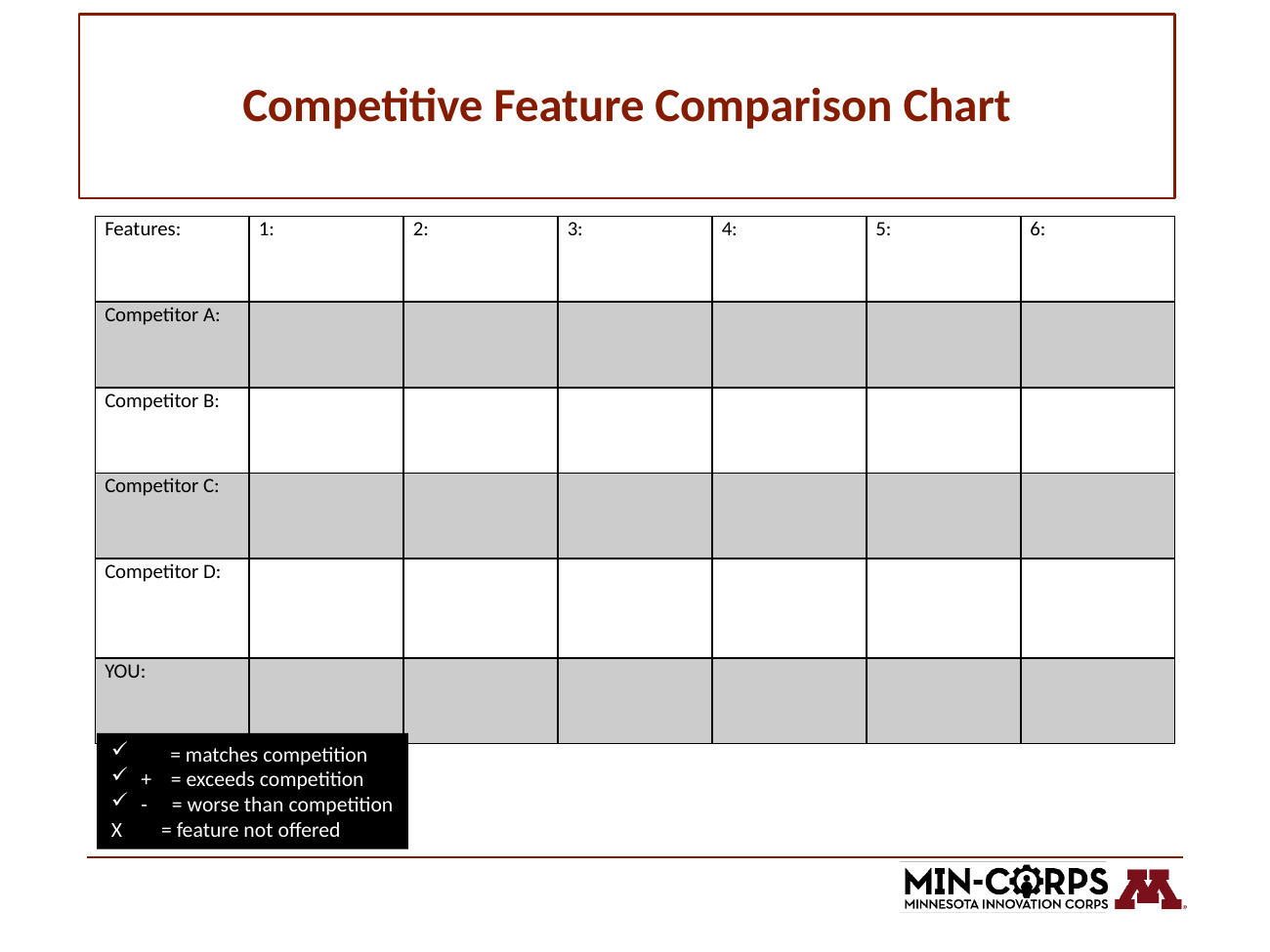

# Competitive Feature Comparison Chart
| Features: | 1: | 2: | 3: | 4: | 5: | 6: |
| --- | --- | --- | --- | --- | --- | --- |
| Competitor A: |  |  |  |  |  |  |
| Competitor B: |  |  |  |  |  |  |
| Competitor C: |  |  |  |  |  |  |
| Competitor D: |  |  |  |  |  |  |
| YOU: |  |  |  |  |  |  |
      = matches competition
+    = exceeds competition
-     = worse than competition
X        = feature not offered